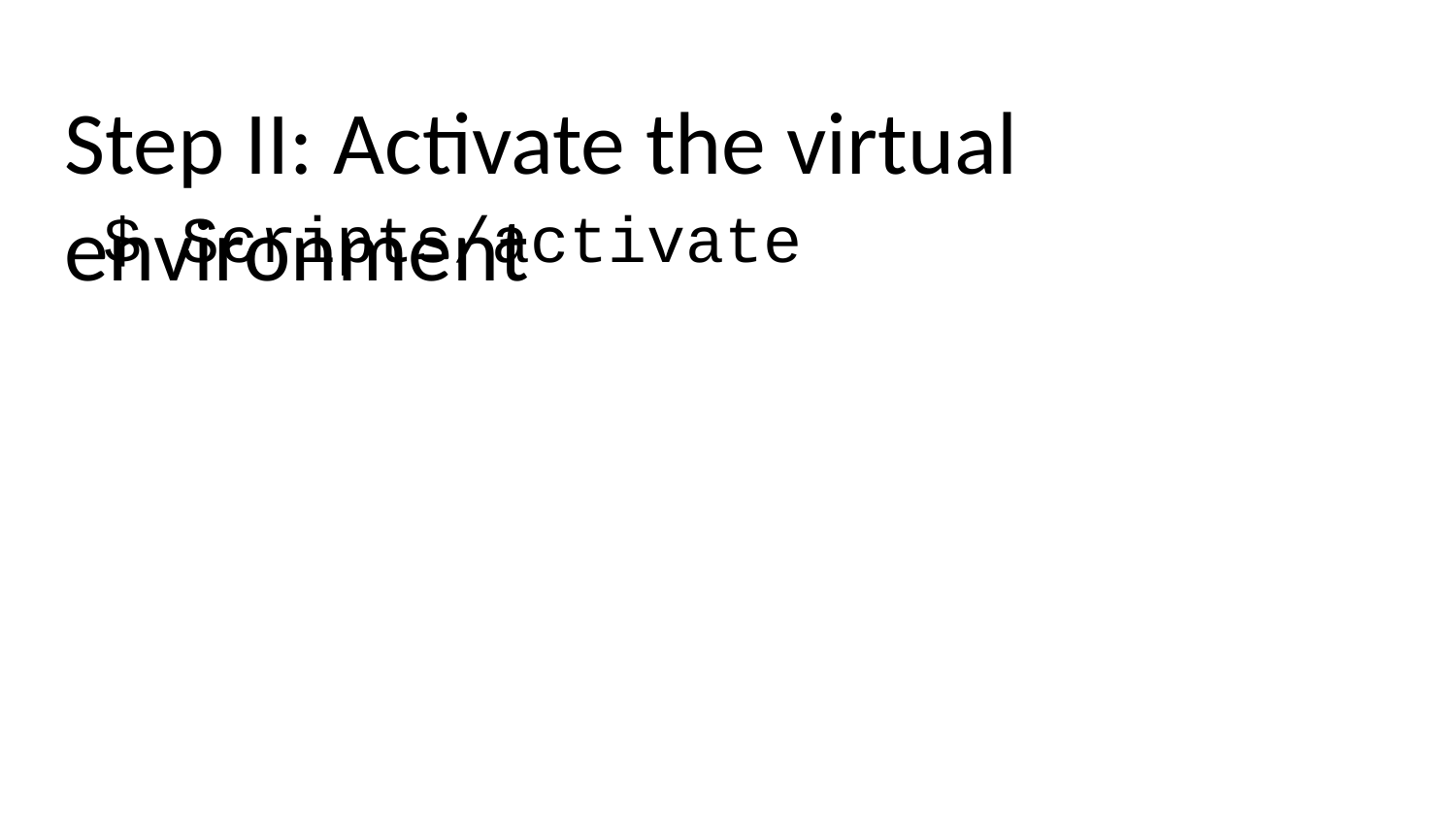

# Step II: Activate the virtual environment
 $ Scripts/activate